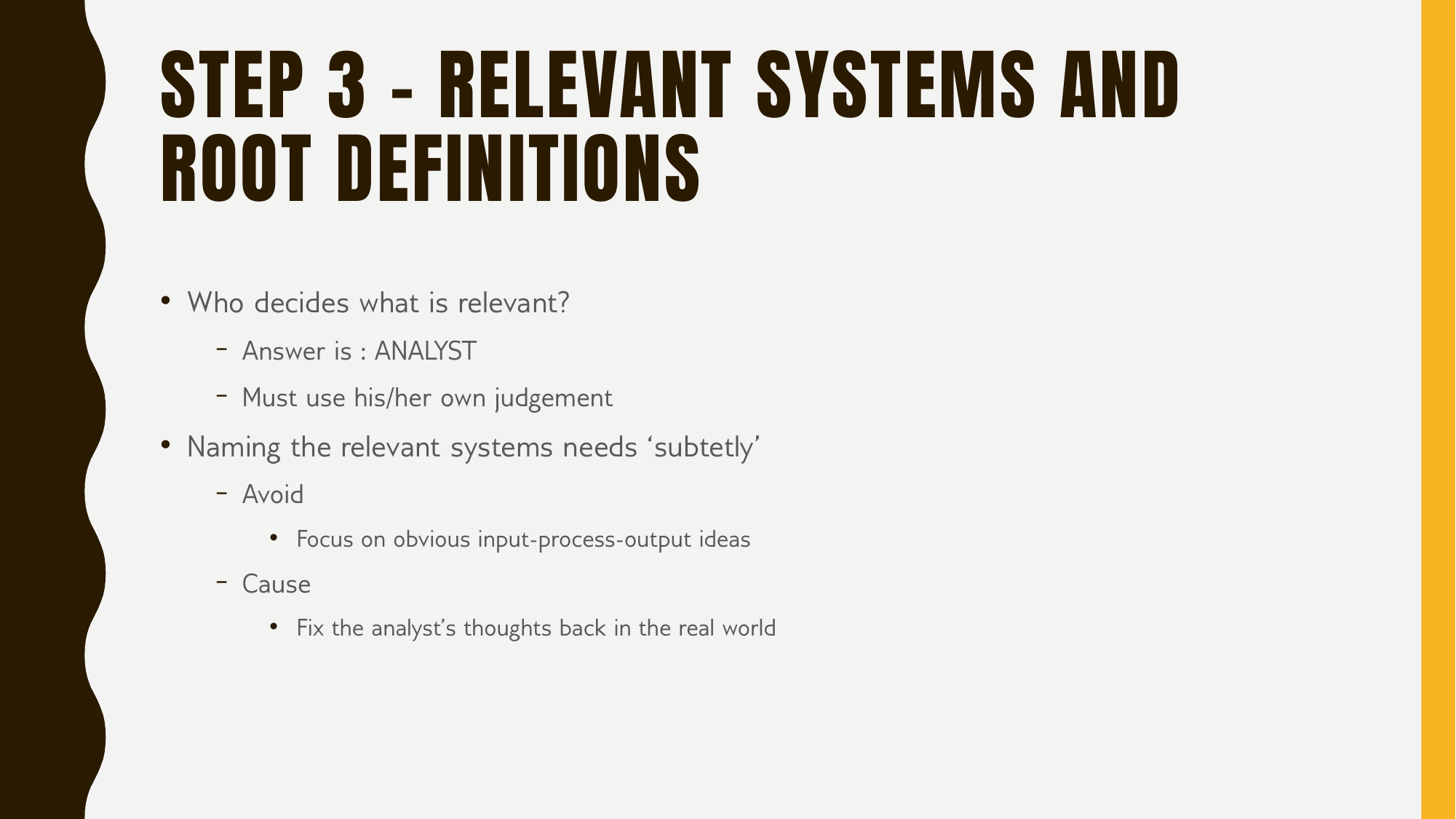

# STEP 3 - Relevant Systems and Root Definitions
Who decides what is relevant?
Answer is : ANALYST
Must use his/her own judgement
Naming the relevant systems needs ‘subtetly’
Avoid
Focus on obvious input-process-output ideas
Cause
Fix the analyst’s thoughts back in the real world